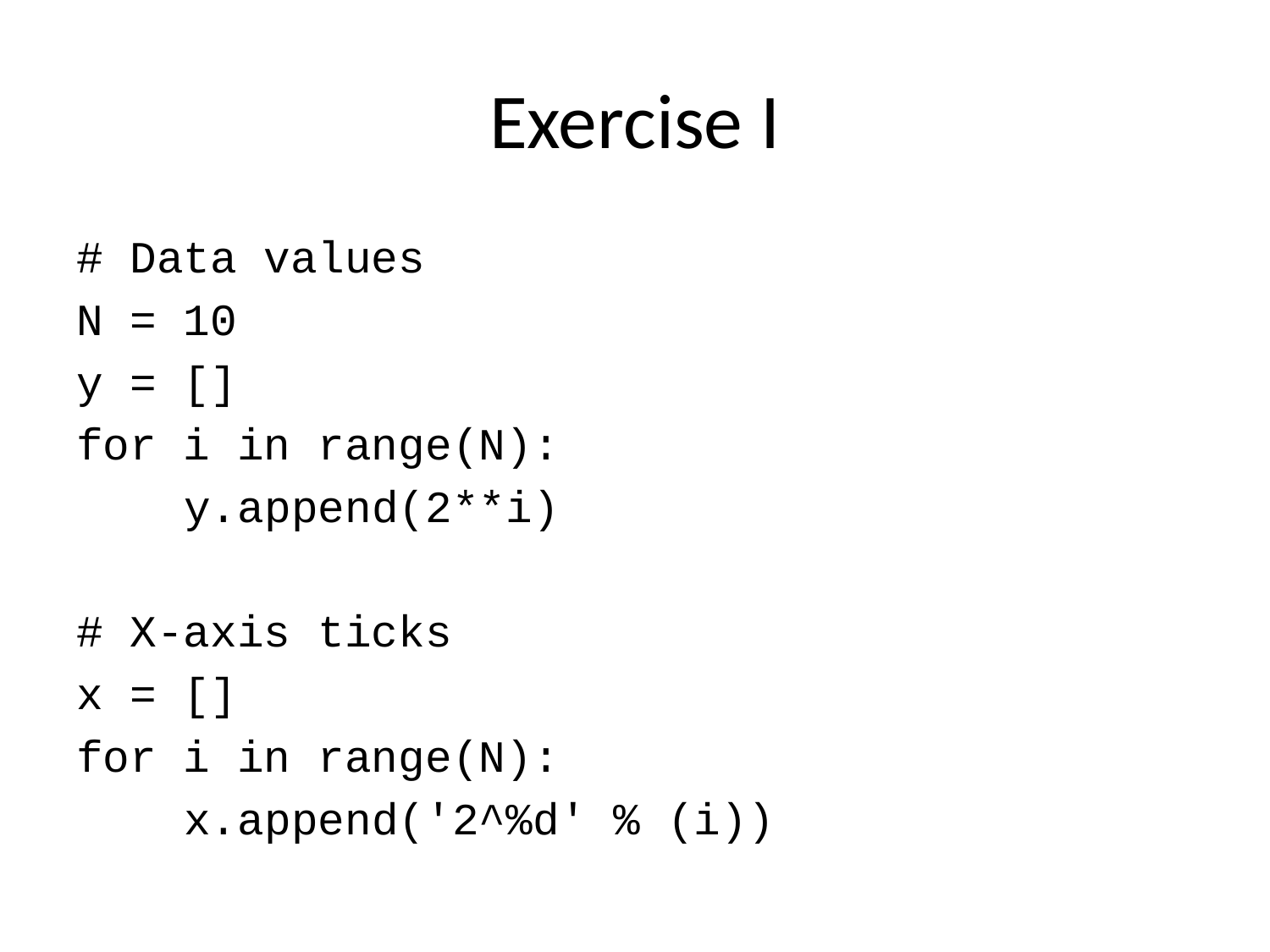

# Exercise I
# Data values
N = 10
y = []
for i in range(N):
    y.append(2**i)

# X-axis ticks
x = []
for i in range(N):
    x.append('2^%d' % (i))